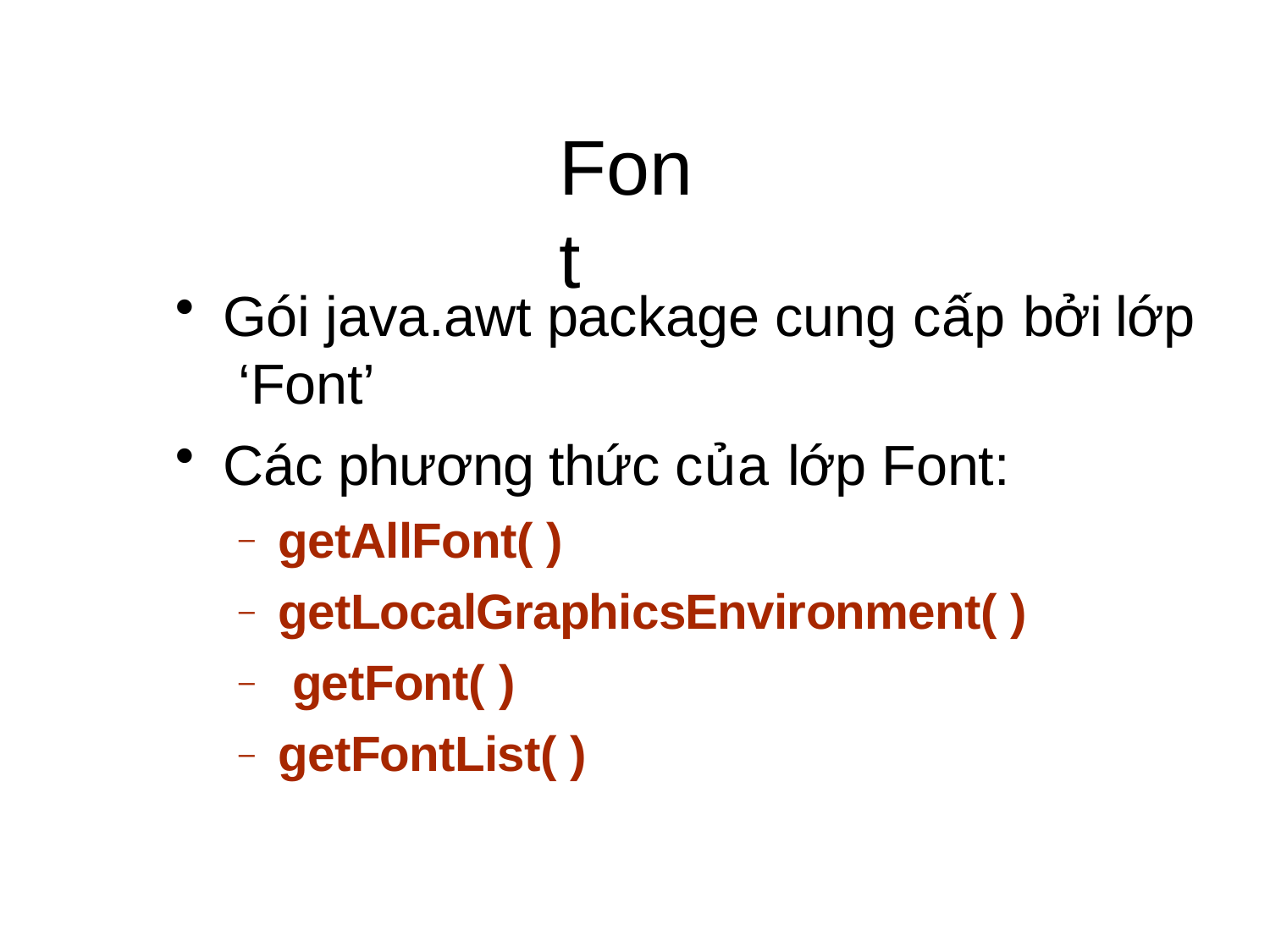

# Font
Gói java.awt package cung cấp bởi lớp  ‘Font’
Các phương thức của lớp Font:
getAllFont( )  getLocalGraphicsEnvironment( )  getFont( )
getFontList( )
–
–
–
–